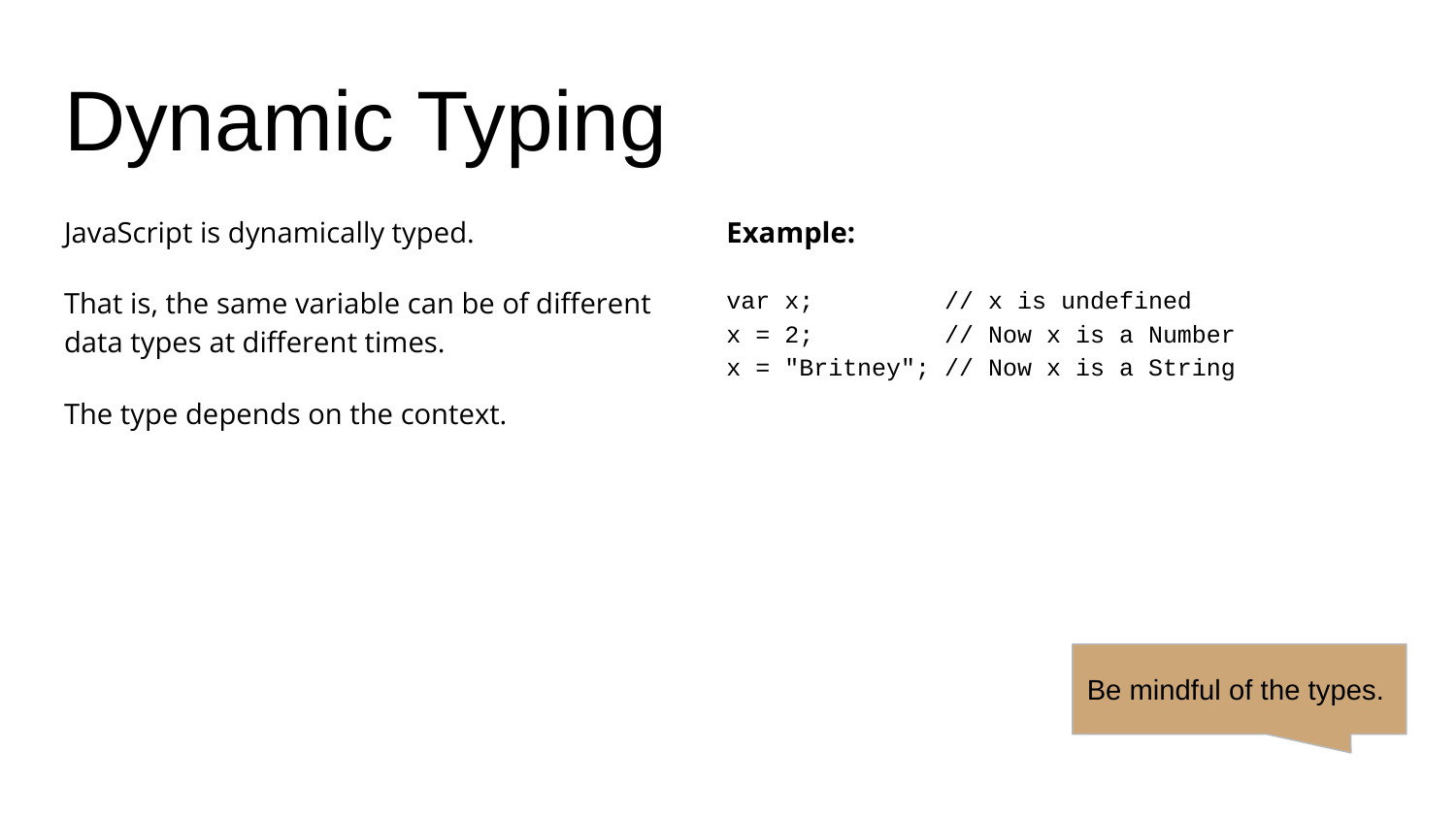

# Dynamic Typing
JavaScript is dynamically typed.
That is, the same variable can be of different data types at different times.
The type depends on the context.

Example:
var x;         // x is undefined
x = 2;         // Now x is a Number
x = "Britney"; // Now x is a String

Be mindful of the types.